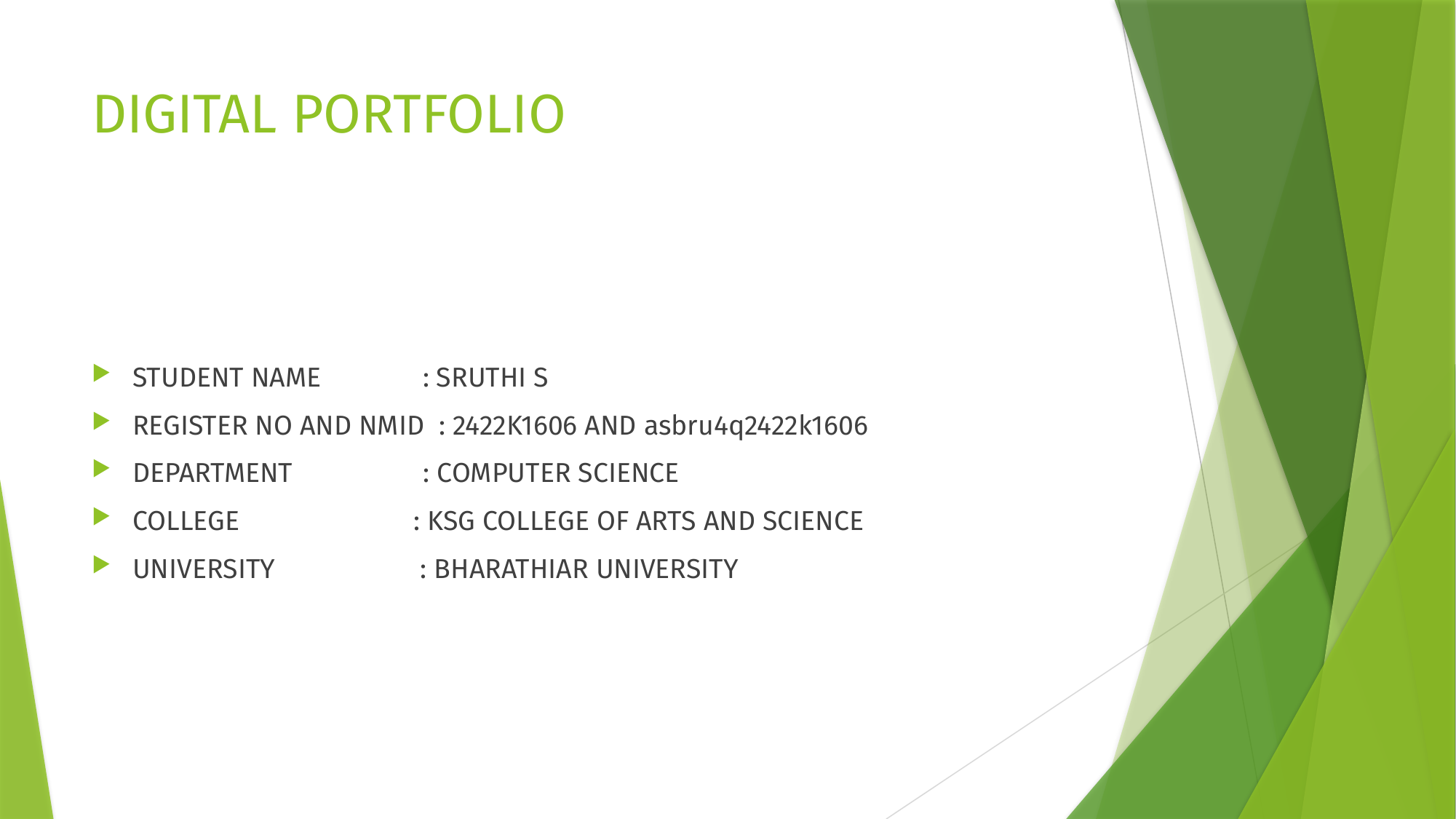

# DIGITAL PORTFOLIO

STUDENT NAME              : SRUTHI S
REGISTER NO AND NMID  : 2422K1606 AND asbru4q2422k1606
DEPARTMENT                  : COMPUTER SCIENCE
COLLEGE                        : KSG COLLEGE OF ARTS AND SCIENCE
UNIVERSITY                    : BHARATHIAR UNIVERSITY